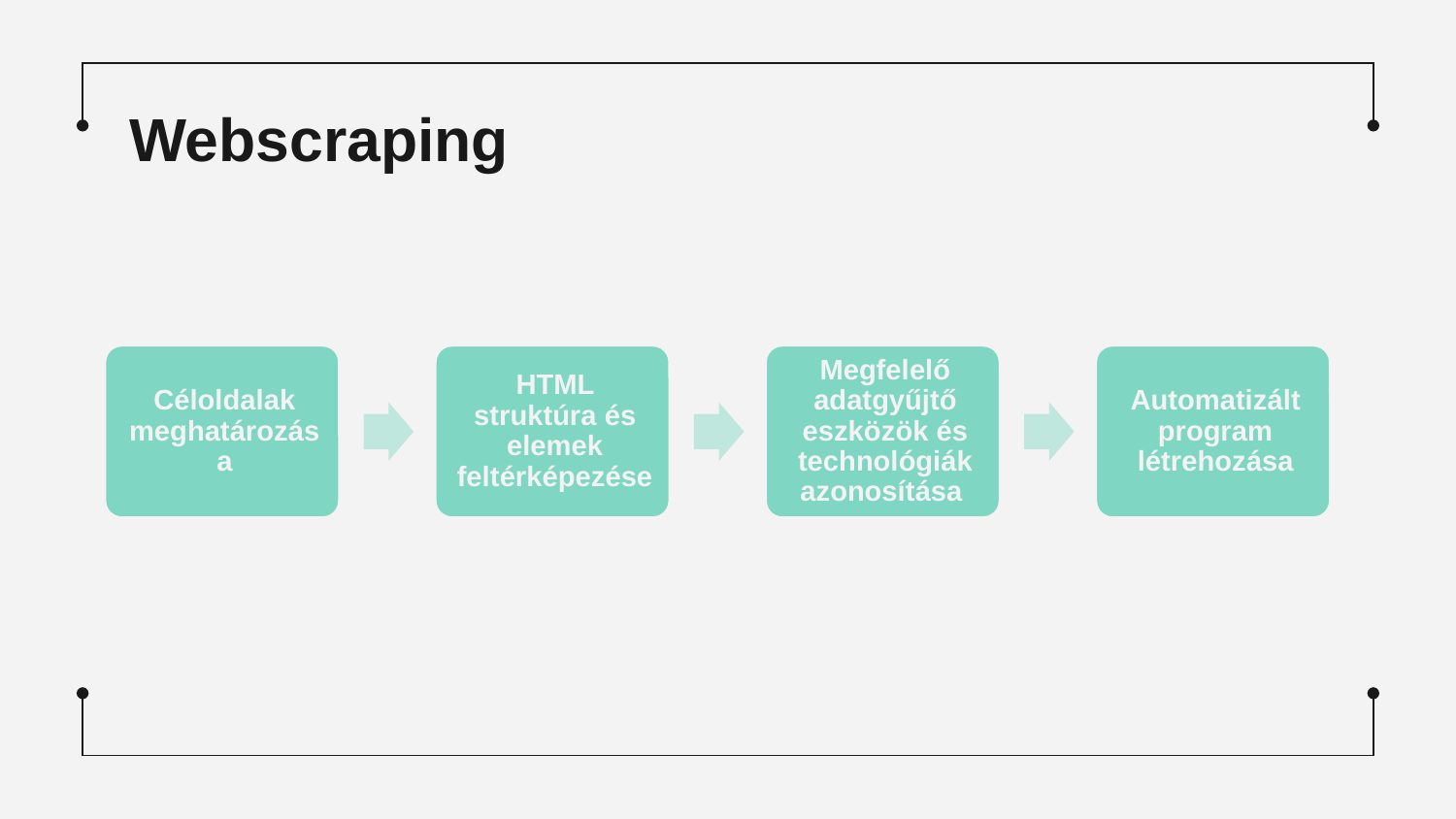

# Webscraping
Céloldalak meghatározása

HTML struktúra és elemek feltérképezése

Megfelelő adatgyűjtő eszközök és technológiák azonosítása

Automatizált program létrehozása